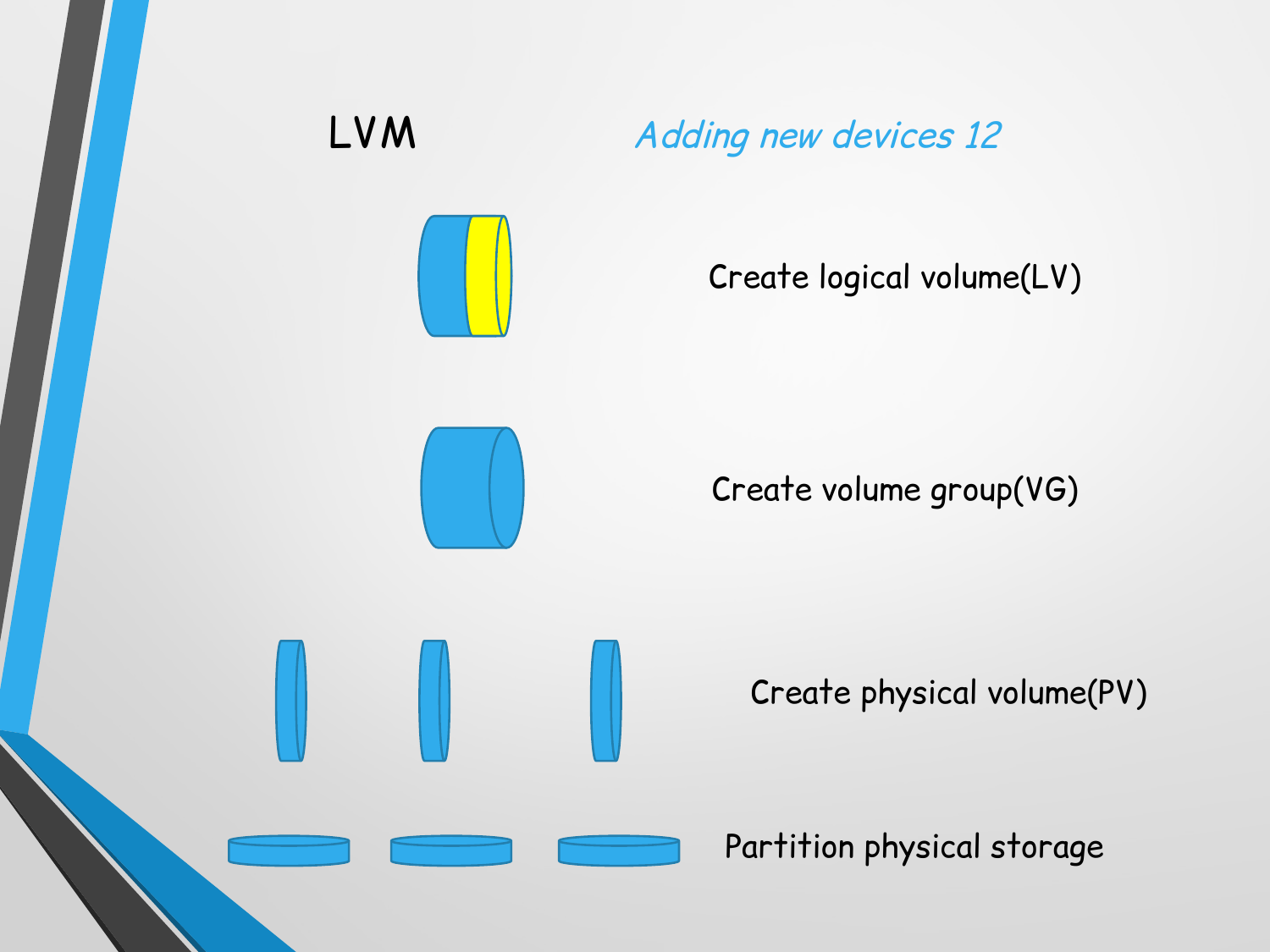

LVM                 Adding new devices 12

Create logical volume(LV)

Create volume group(VG)
Create physical volume(PV)

Partition physical storage